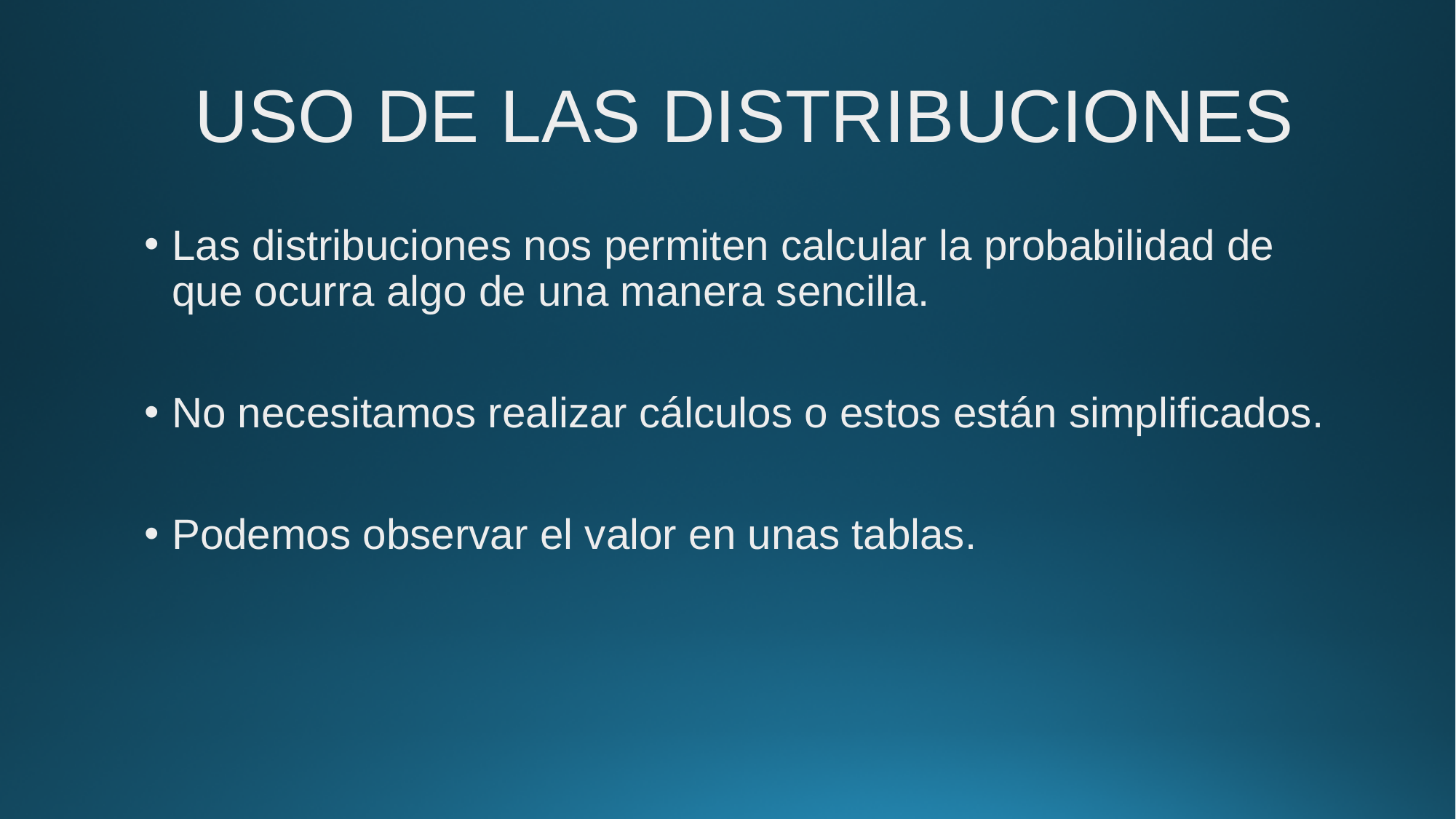

# USO DE LAS DISTRIBUCIONES
Las distribuciones nos permiten calcular la probabilidad de que ocurra algo de una manera sencilla.

No necesitamos realizar cálculos o estos están simplificados.

Podemos observar el valor en unas tablas.